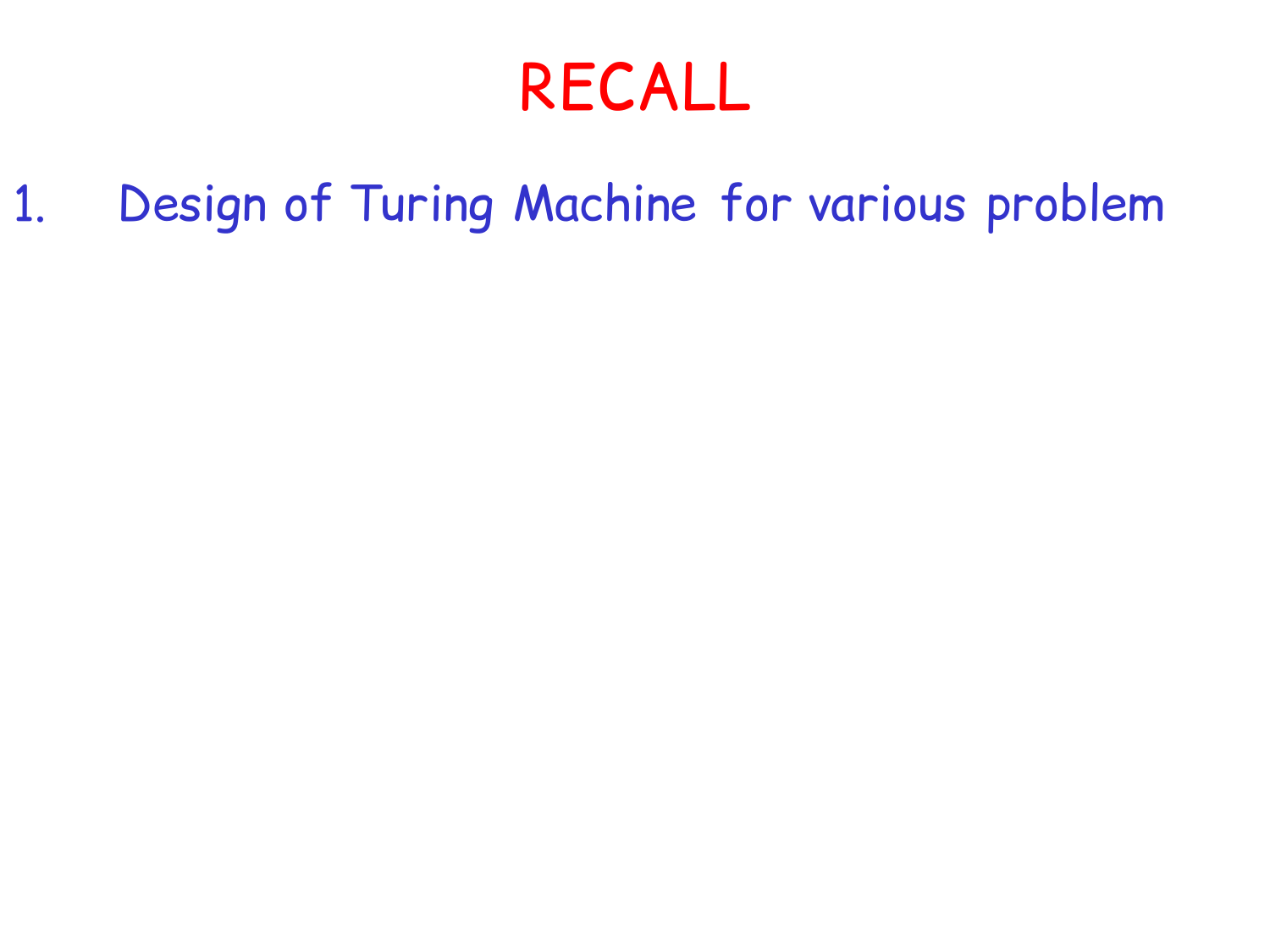

# RECALL
1.	Design of Turing Machine	for various problem